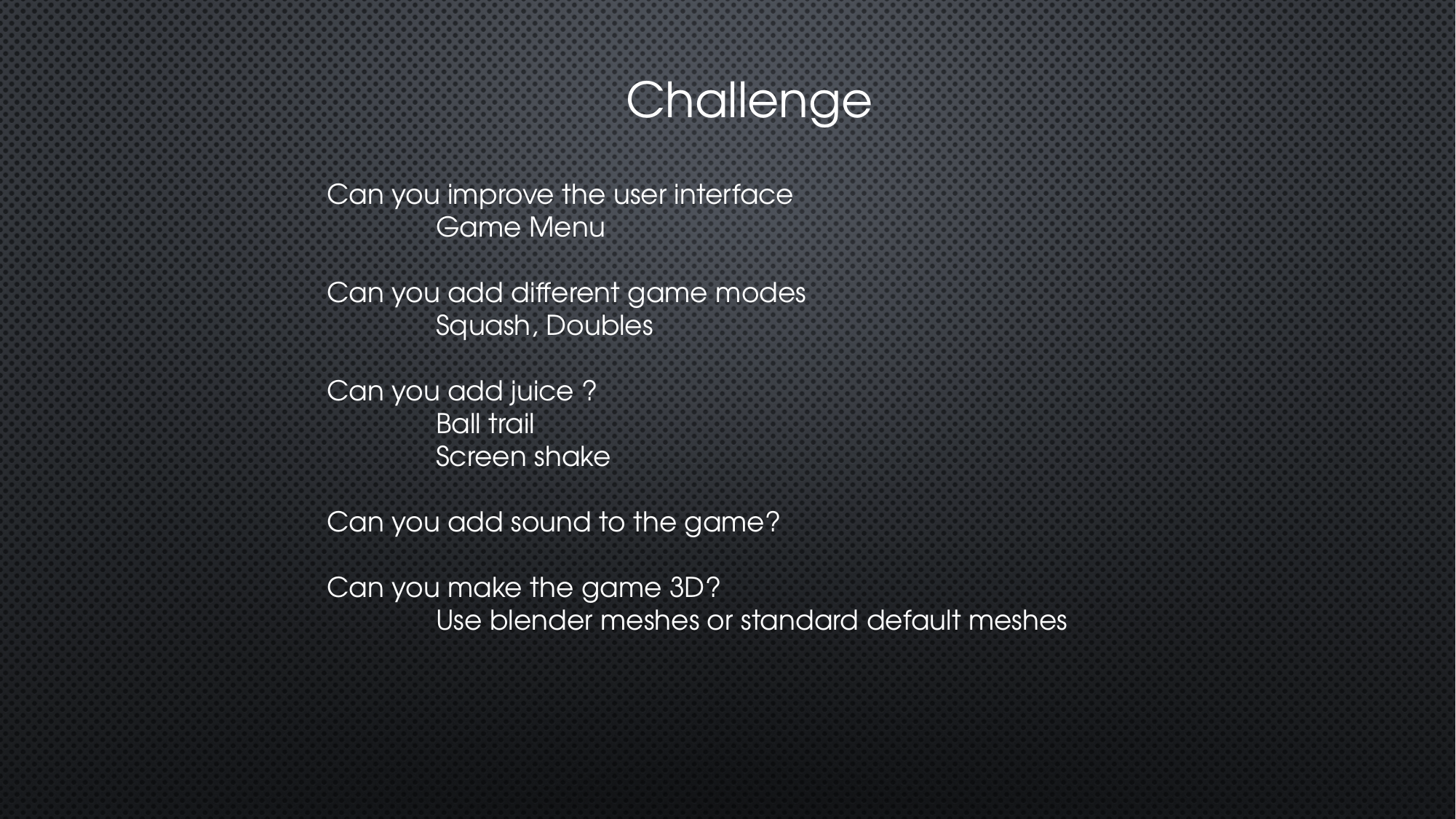

Challenge
Can you improve the user interface
	Game Menu

Can you add different game modes
	Squash, Doubles

Can you add juice ?
	Ball trail
	Screen shake

Can you add sound to the game?

Can you make the game 3D?
	Use blender meshes or standard default meshes